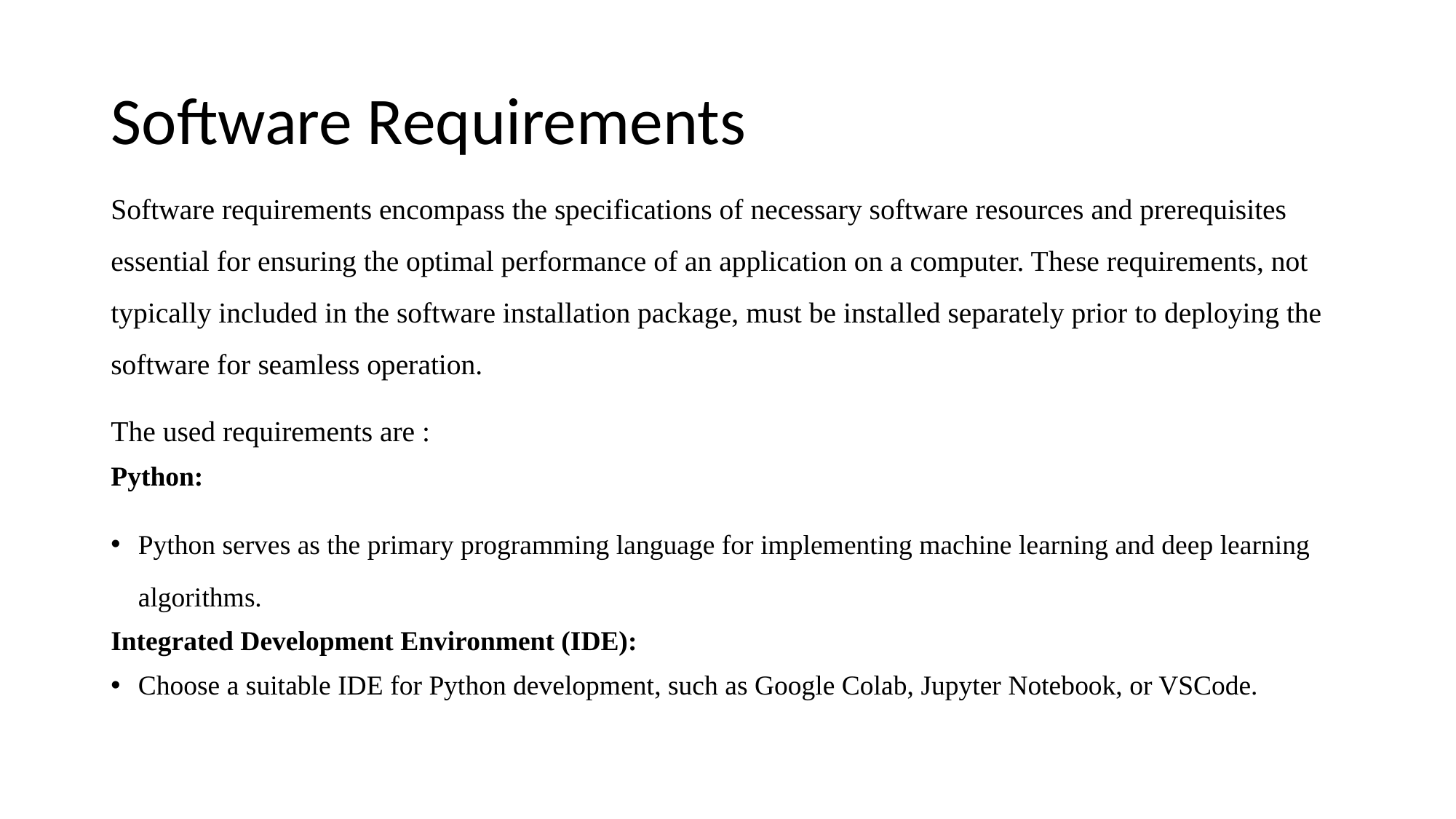

# Software Requirements
Software requirements encompass the specifications of necessary software resources and prerequisites essential for ensuring the optimal performance of an application on a computer. These requirements, not typically included in the software installation package, must be installed separately prior to deploying the software for seamless operation.
The used requirements are :
Python:
Python serves as the primary programming language for implementing machine learning and deep learning algorithms.
Integrated Development Environment (IDE):
Choose a suitable IDE for Python development, such as Google Colab, Jupyter Notebook, or VSCode.